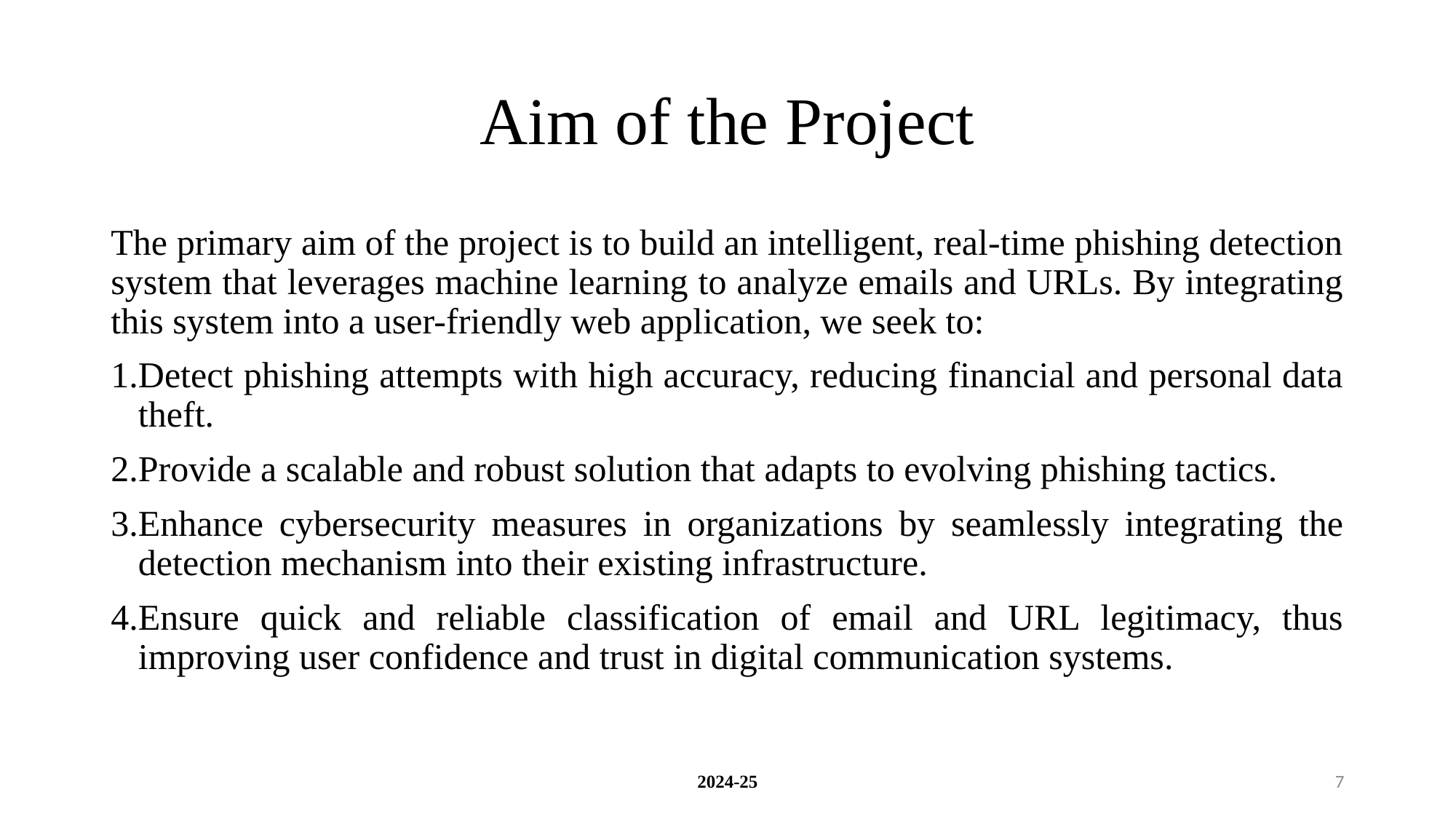

# Aim of the Project
The primary aim of the project is to build an intelligent, real-time phishing detection system that leverages machine learning to analyze emails and URLs. By integrating this system into a user-friendly web application, we seek to:
Detect phishing attempts with high accuracy, reducing financial and personal data theft.
Provide a scalable and robust solution that adapts to evolving phishing tactics.
Enhance cybersecurity measures in organizations by seamlessly integrating the detection mechanism into their existing infrastructure.
Ensure quick and reliable classification of email and URL legitimacy, thus improving user confidence and trust in digital communication systems.

2024-25
7